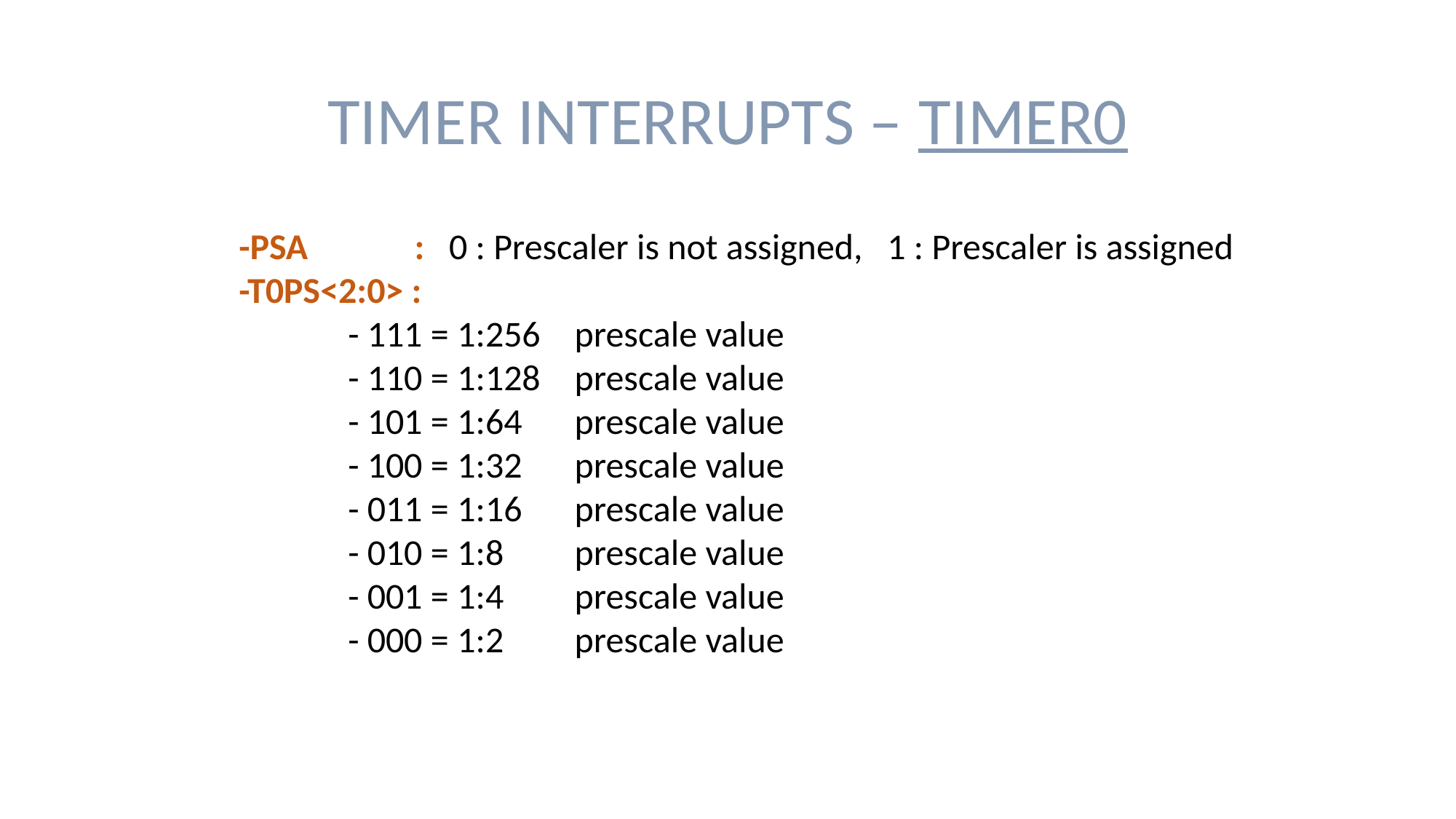

# TIMER INTERRUPTS – TIMER0
-PSA             :   0 : Prescaler is not assigned,   1 : Prescaler is assigned
-T0PS<2:0> :
	- 111 =	1:256	 prescale value
	- 110 =	1:128	 prescale value
	- 101 =	1:64	 prescale value
	- 100 =	1:32	 prescale value
	- 011 =	1:16	 prescale value
	- 010 =	1:8	 prescale value
	- 001 =	1:4	 prescale value
	- 000 =	1:2	 prescale value